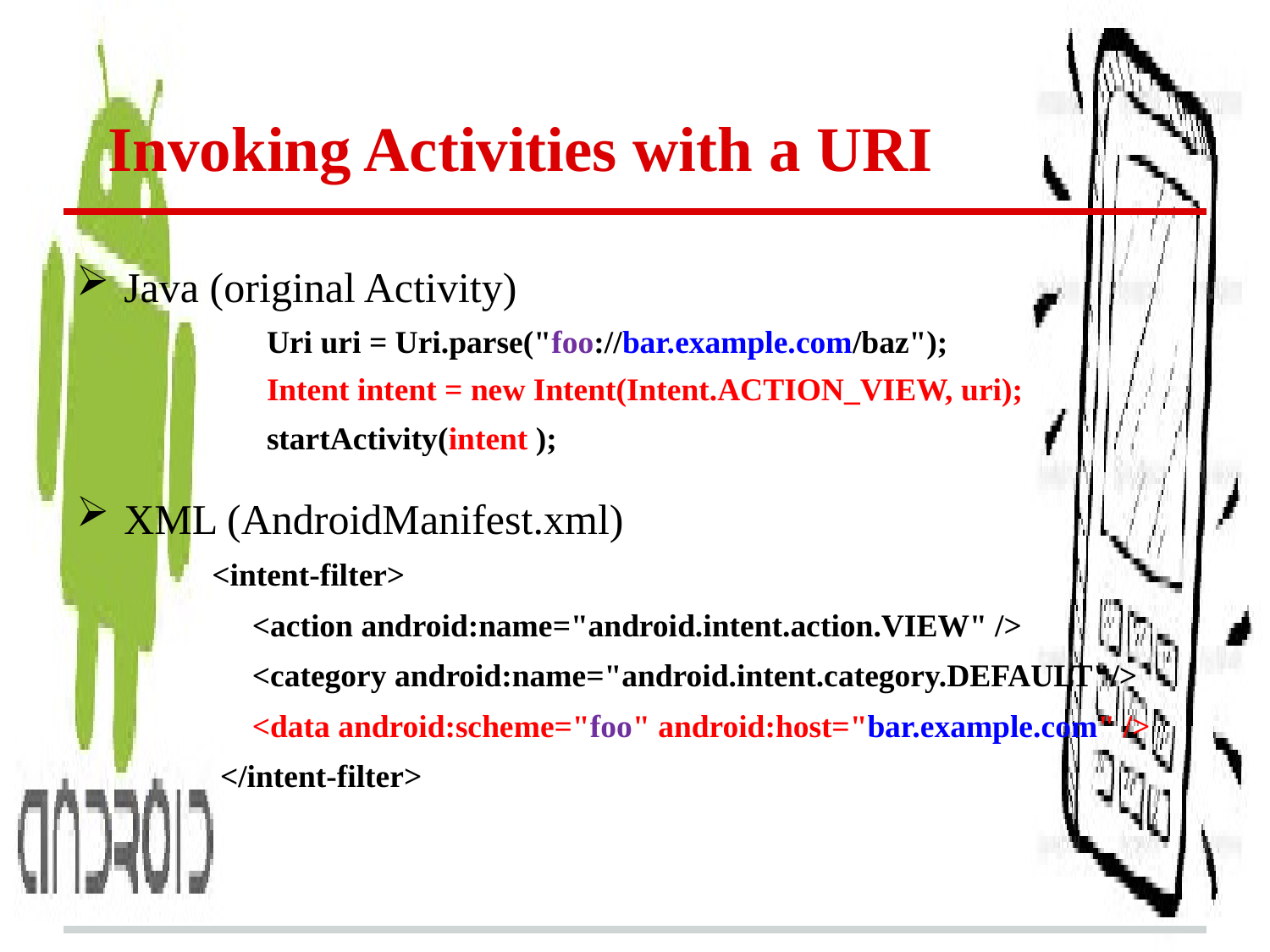

# Invoking Activities with a URI
Java (original Activity)
Uri uri = Uri.parse("foo://bar.example.com/baz");
Intent intent = new Intent(Intent.ACTION_VIEW, uri);
startActivity(intent );
XML (AndroidManifest.xml)
         <intent-filter>
              <action android:name="android.intent.action.VIEW" />
              <category android:name="android.intent.category.DEFAULT"/>
              <data android:scheme="foo" android:host="bar.example.com" />
          </intent-filter>